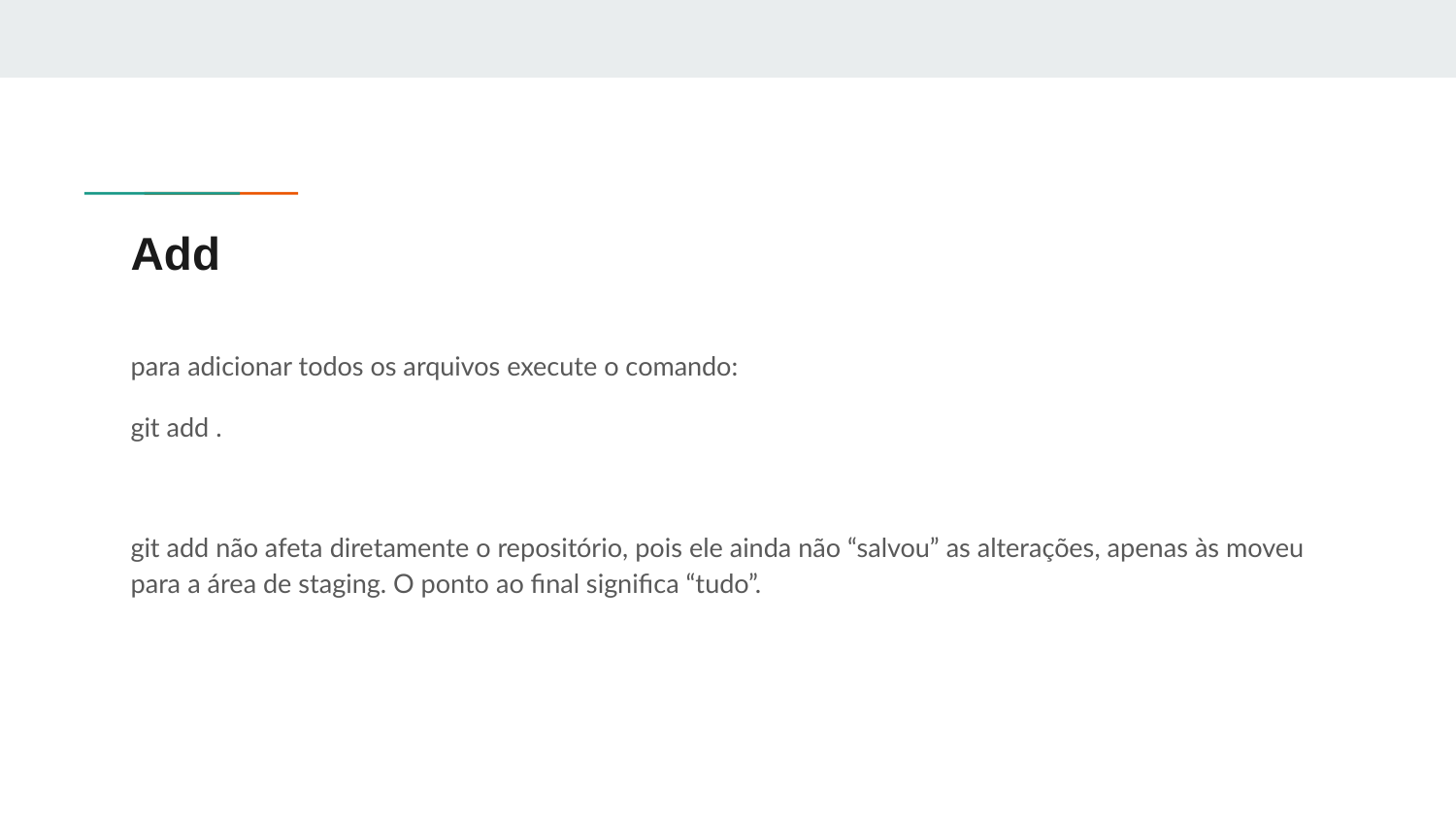

# Add
para adicionar todos os arquivos execute o comando:
git add .

git add não afeta diretamente o repositório, pois ele ainda não “salvou” as alterações, apenas às moveu para a área de staging. O ponto ao final significa “tudo”.